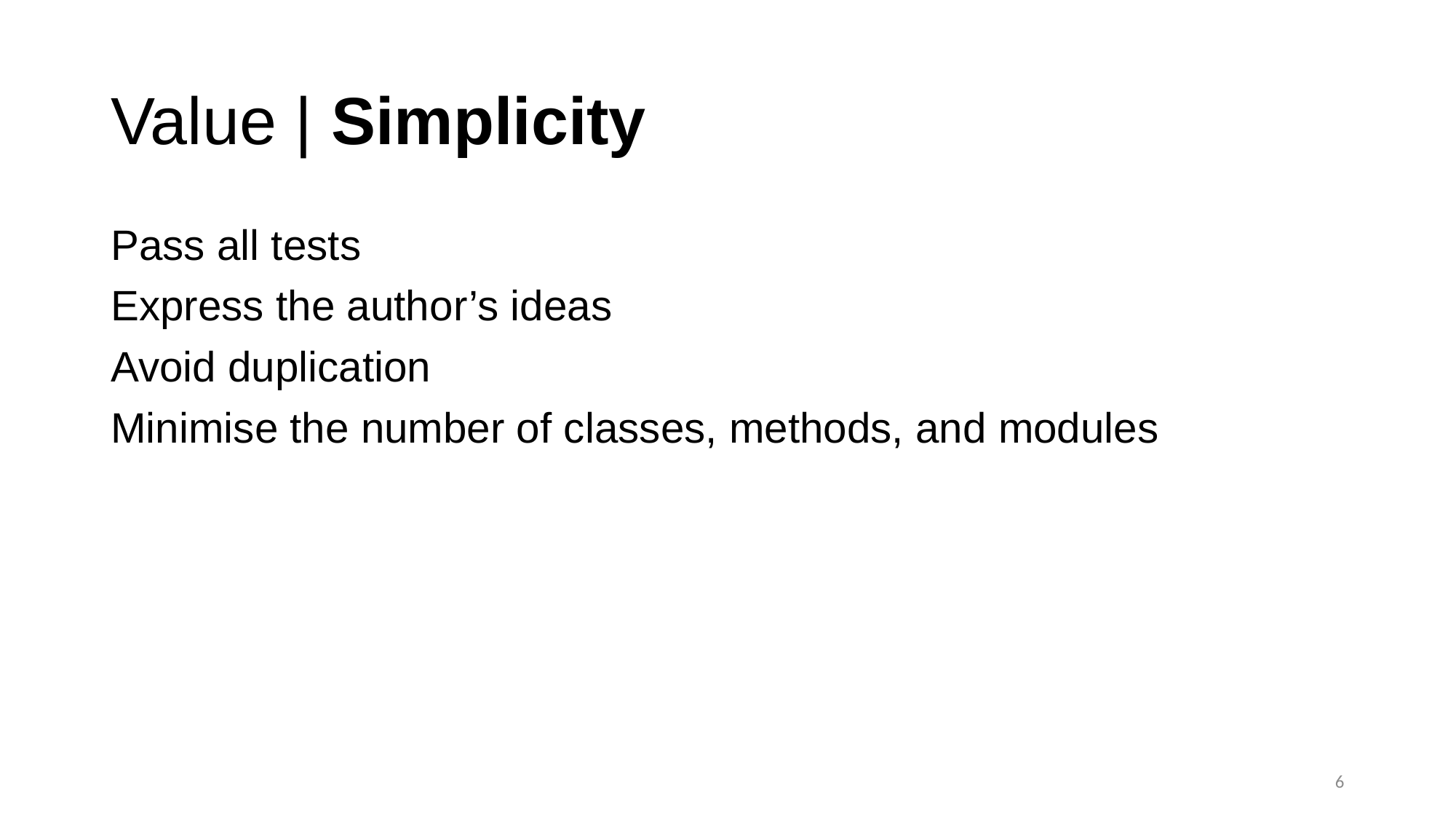

# Value | Simplicity
Pass all tests
Express the author’s ideas
Avoid duplication
Minimise the number of classes, methods, and modules
6